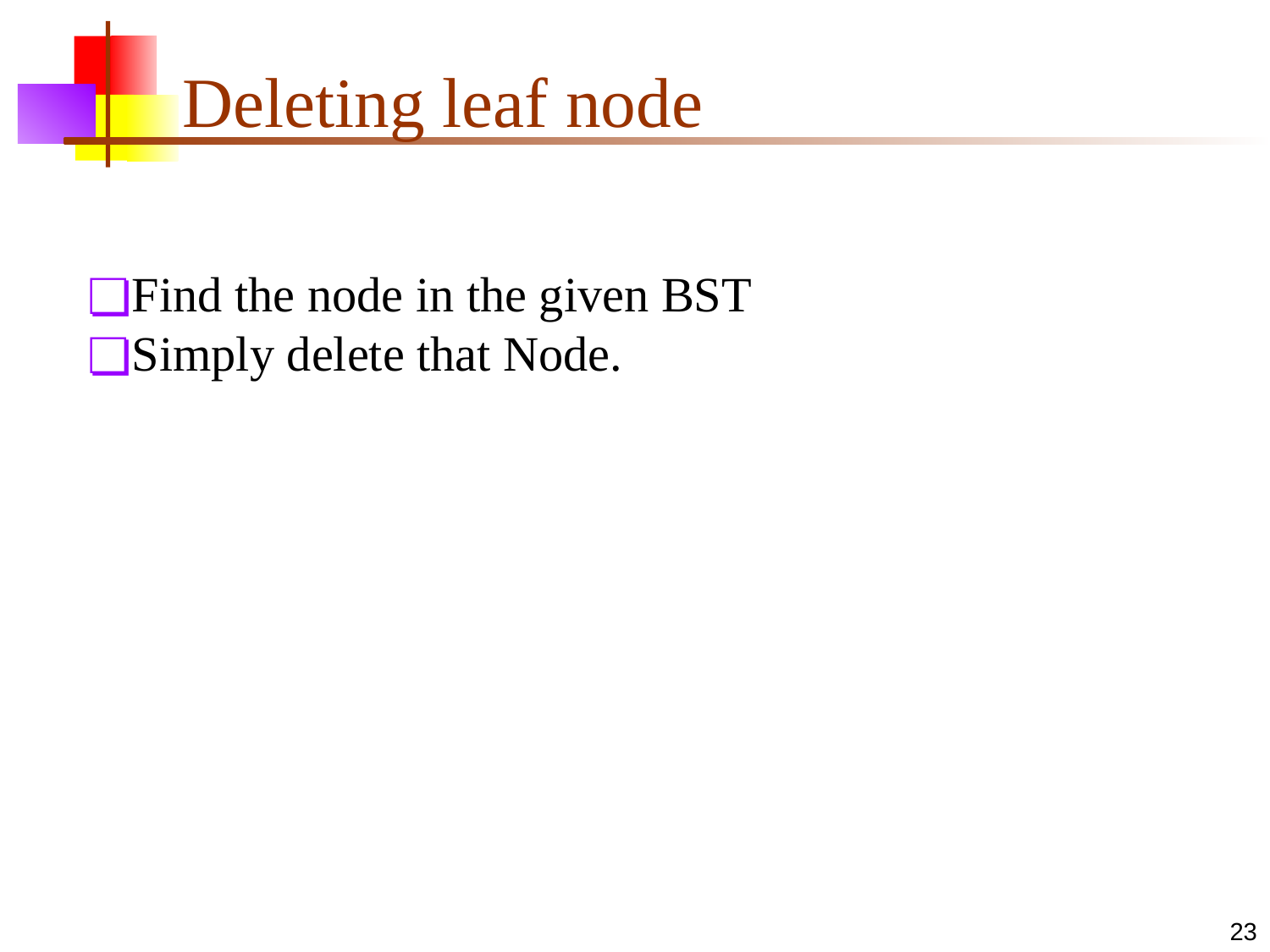

# Deleting leaf node

Find the node in the given BST
Simply delete that Node.
23